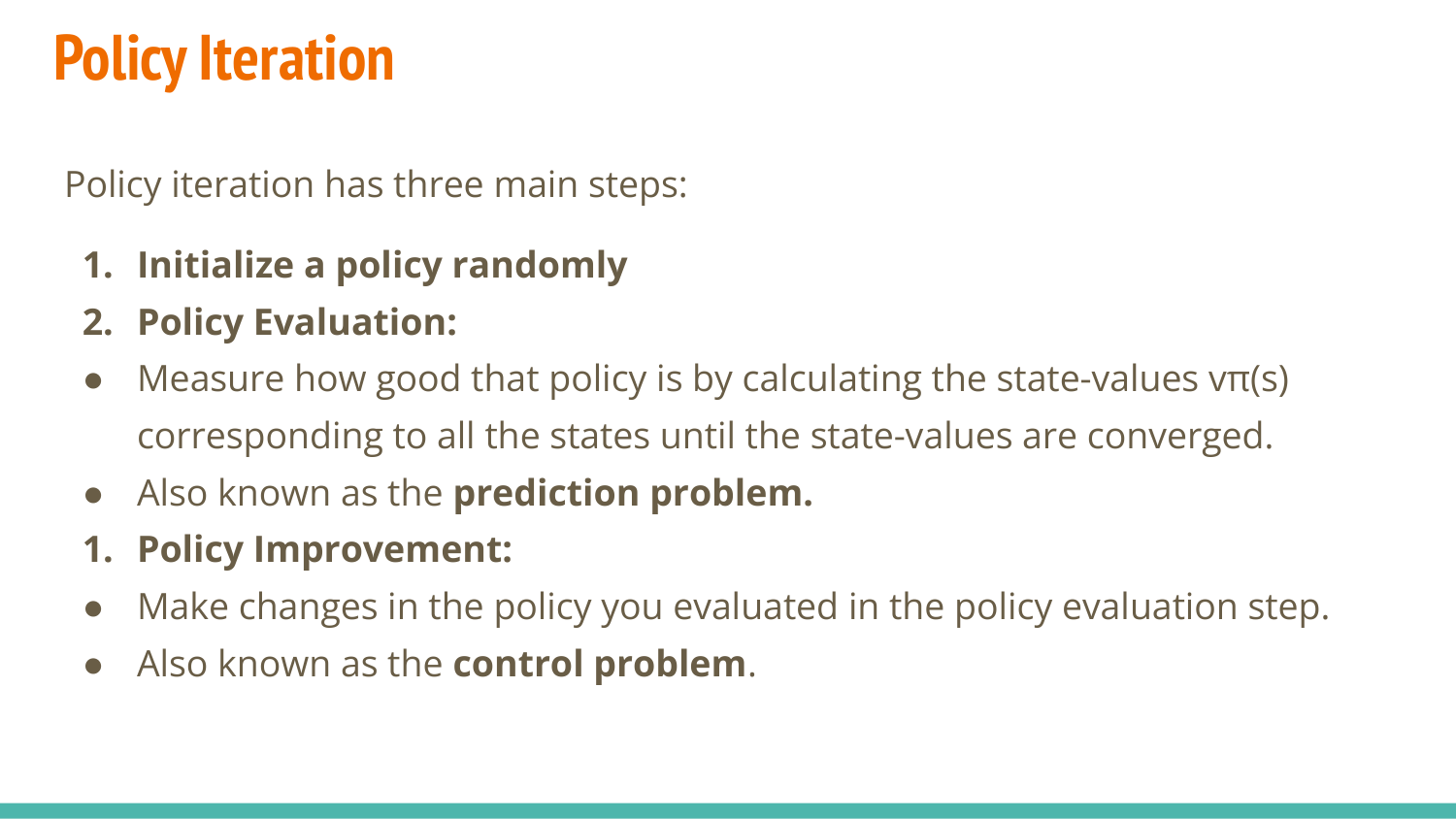

# Policy Iteration
Policy iteration has three main steps:
Initialize a policy randomly
Policy Evaluation:
Measure how good that policy is by calculating the state-values vπ(s) corresponding to all the states until the state-values are converged.
Also known as the prediction problem.
Policy Improvement:
Make changes in the policy you evaluated in the policy evaluation step.
Also known as the control problem.